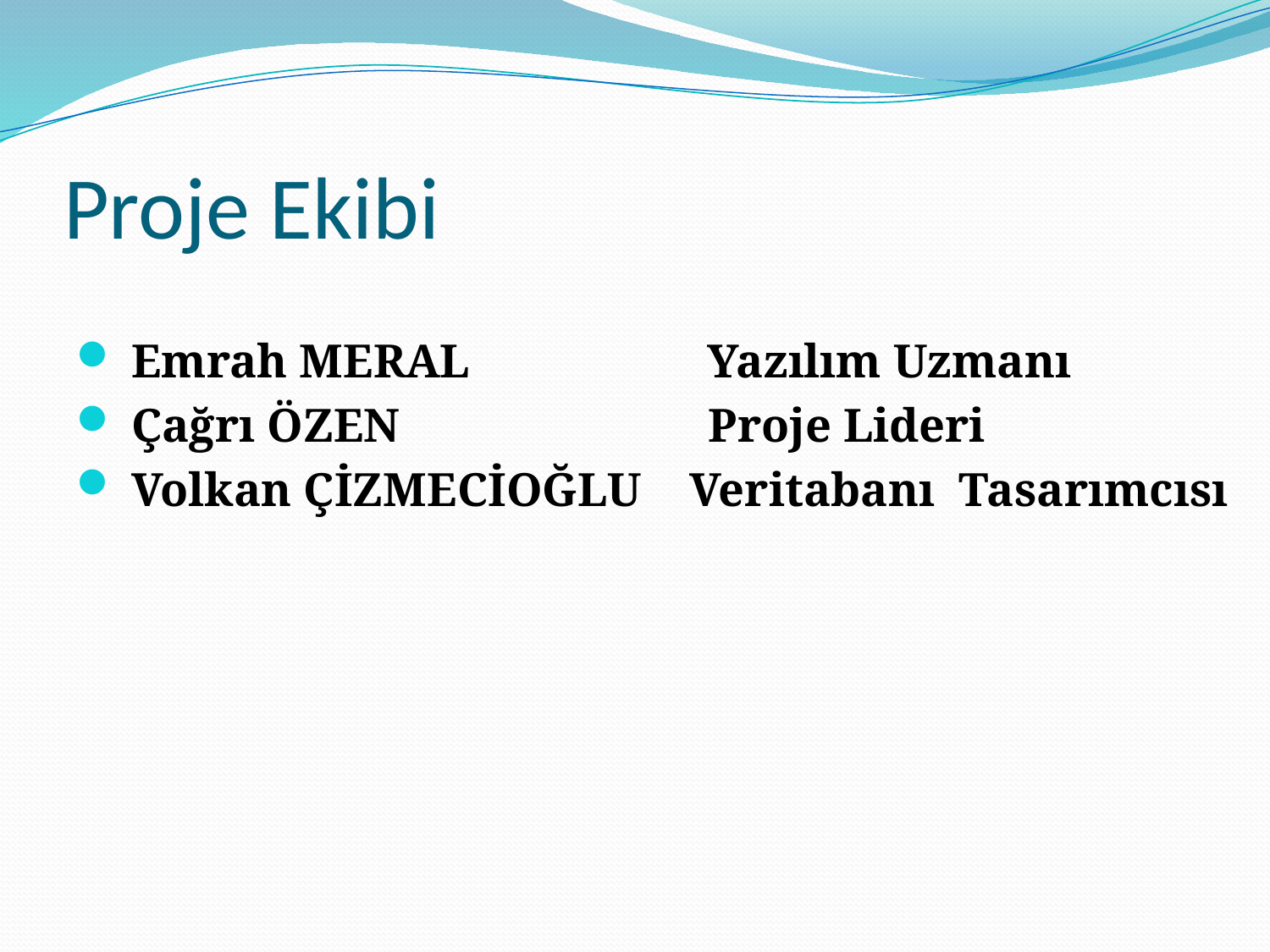

# Proje Ekibi
 Emrah MERAL                    Yazılım Uzmanı
 Çağrı ÖZEN                          Proje Lideri
 Volkan ÇİZMECİOĞLU    Veritabanı  Tasarımcısı